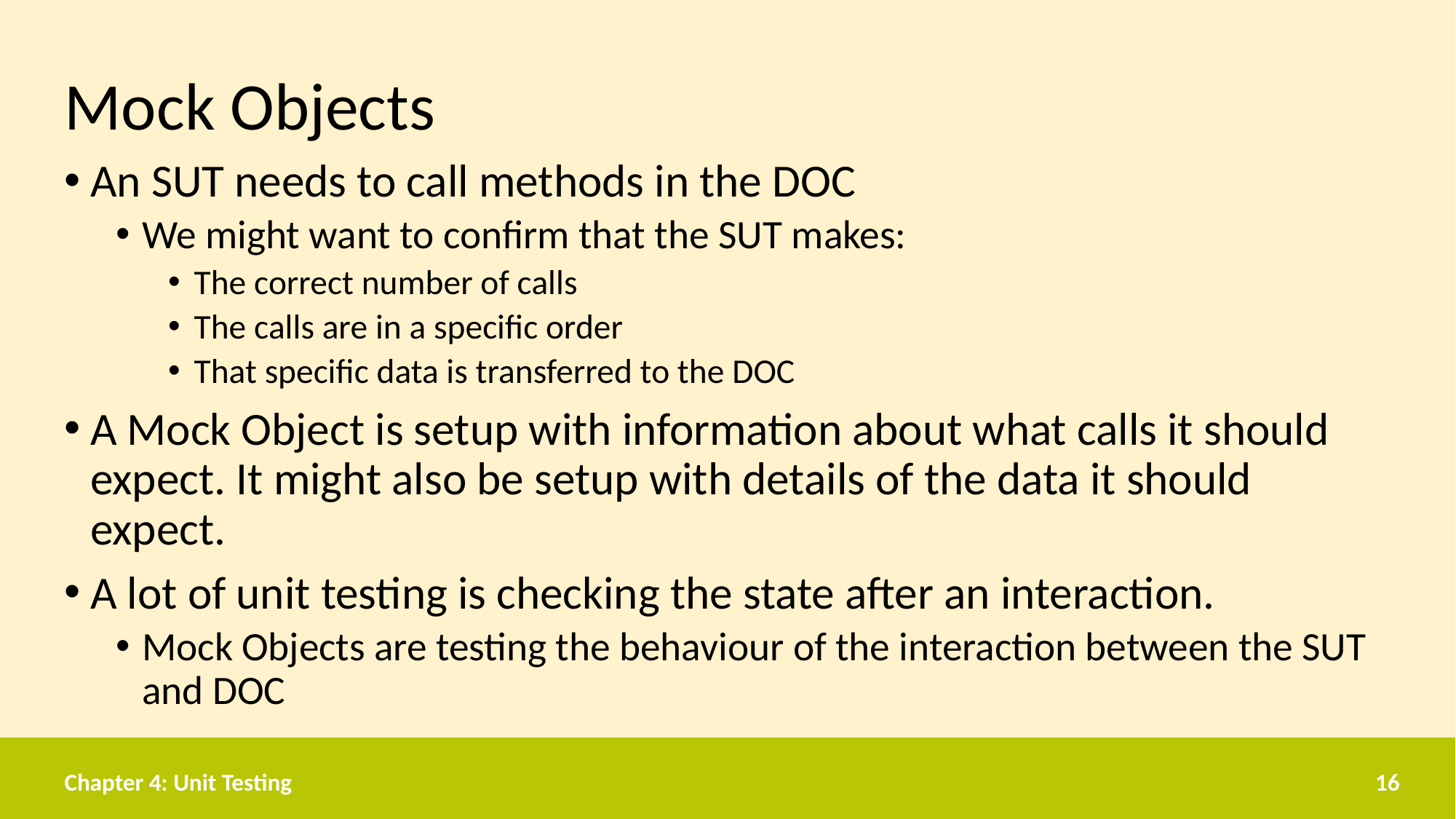

# Mock Objects
An SUT needs to call methods in the DOC
We might want to confirm that the SUT makes:
The correct number of calls
The calls are in a specific order
That specific data is transferred to the DOC
A Mock Object is setup with information about what calls it should expect. It might also be setup with details of the data it should expect.
A lot of unit testing is checking the state after an interaction.
Mock Objects are testing the behaviour of the interaction between the SUT and DOC

Chapter 4: Unit Testing
16